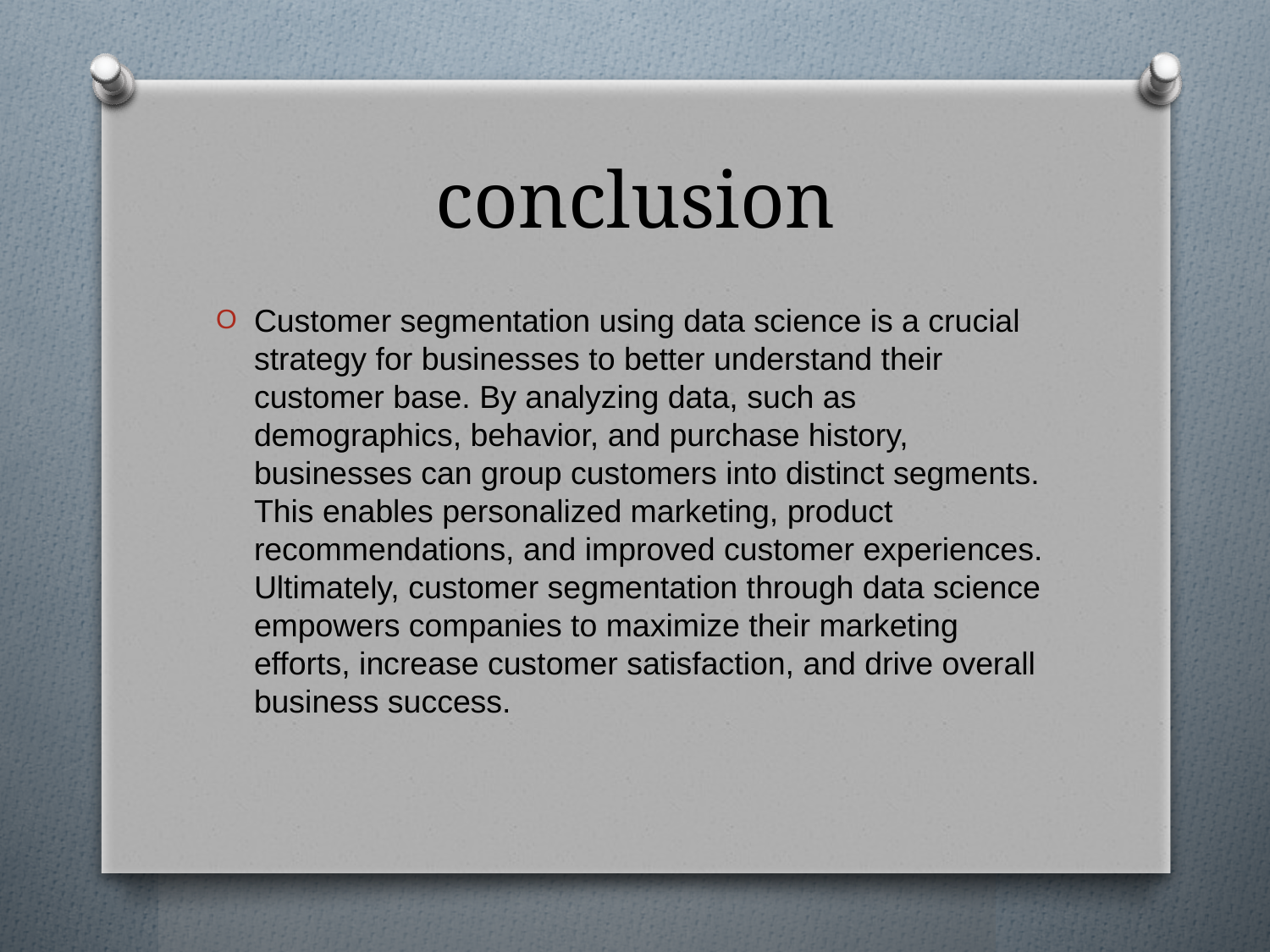

# conclusion
Customer segmentation using data science is a crucial strategy for businesses to better understand their customer base. By analyzing data, such as demographics, behavior, and purchase history, businesses can group customers into distinct segments. This enables personalized marketing, product recommendations, and improved customer experiences. Ultimately, customer segmentation through data science empowers companies to maximize their marketing efforts, increase customer satisfaction, and drive overall business success.